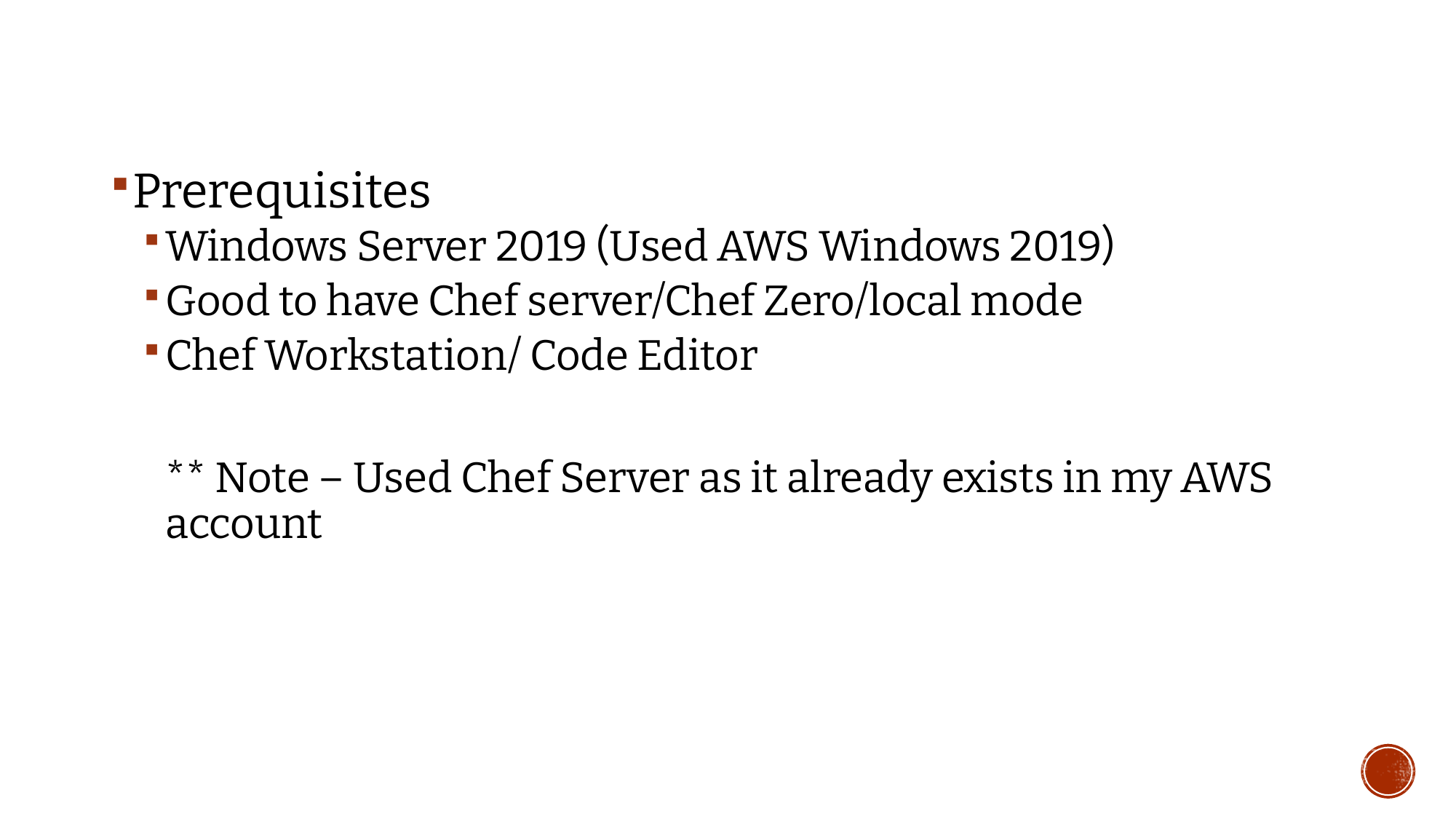

Prerequisites
Windows Server 2019 (Used AWS Windows 2019)
Good to have Chef server/Chef Zero/local mode
Chef Workstation/ Code Editor

** Note – Used Chef Server as it already exists in my AWS account